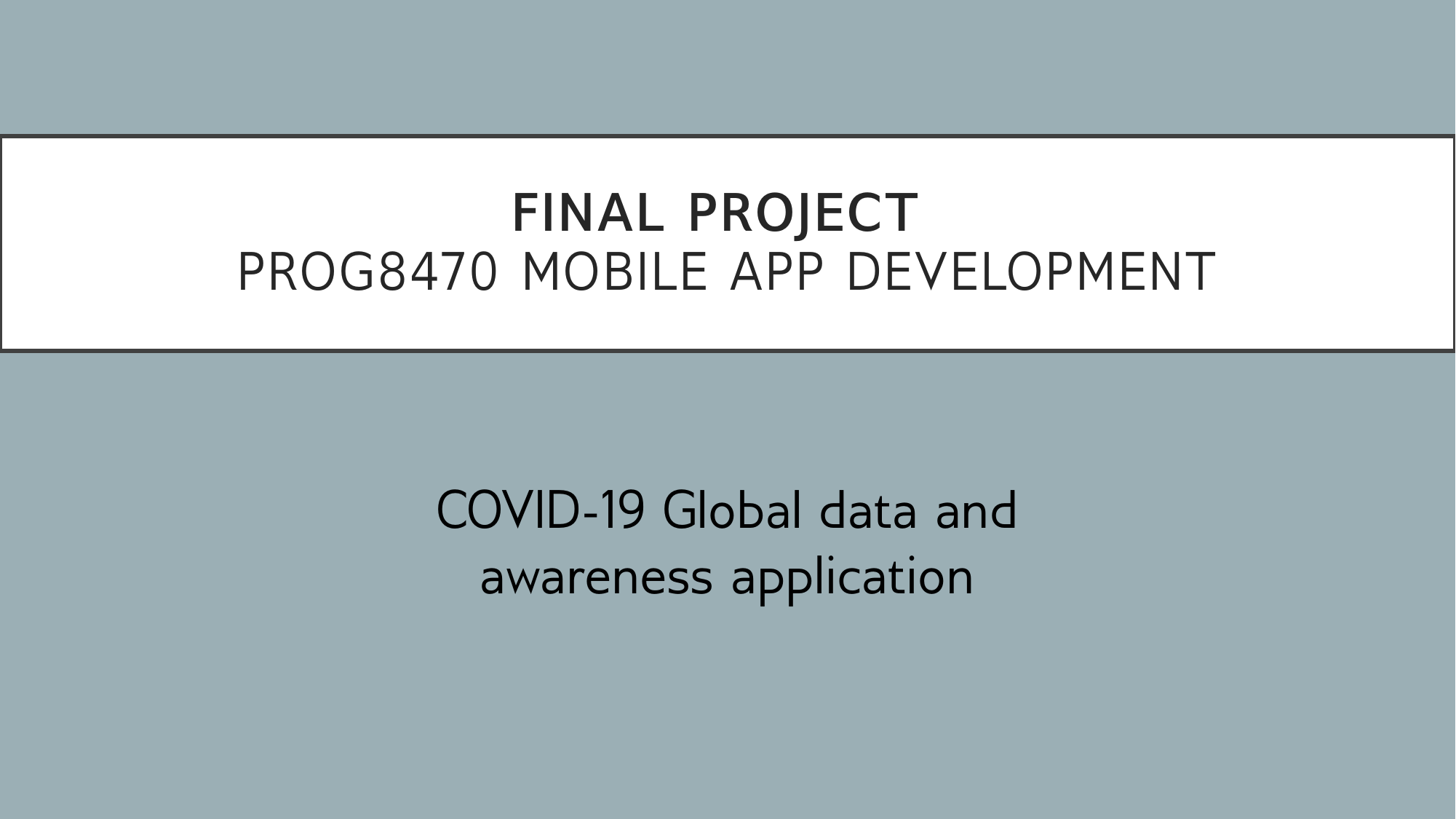

# FINAL PROJECT PROG8470 MOBILE APP DEVELOPMENT

COVID-19 Global data and awareness application